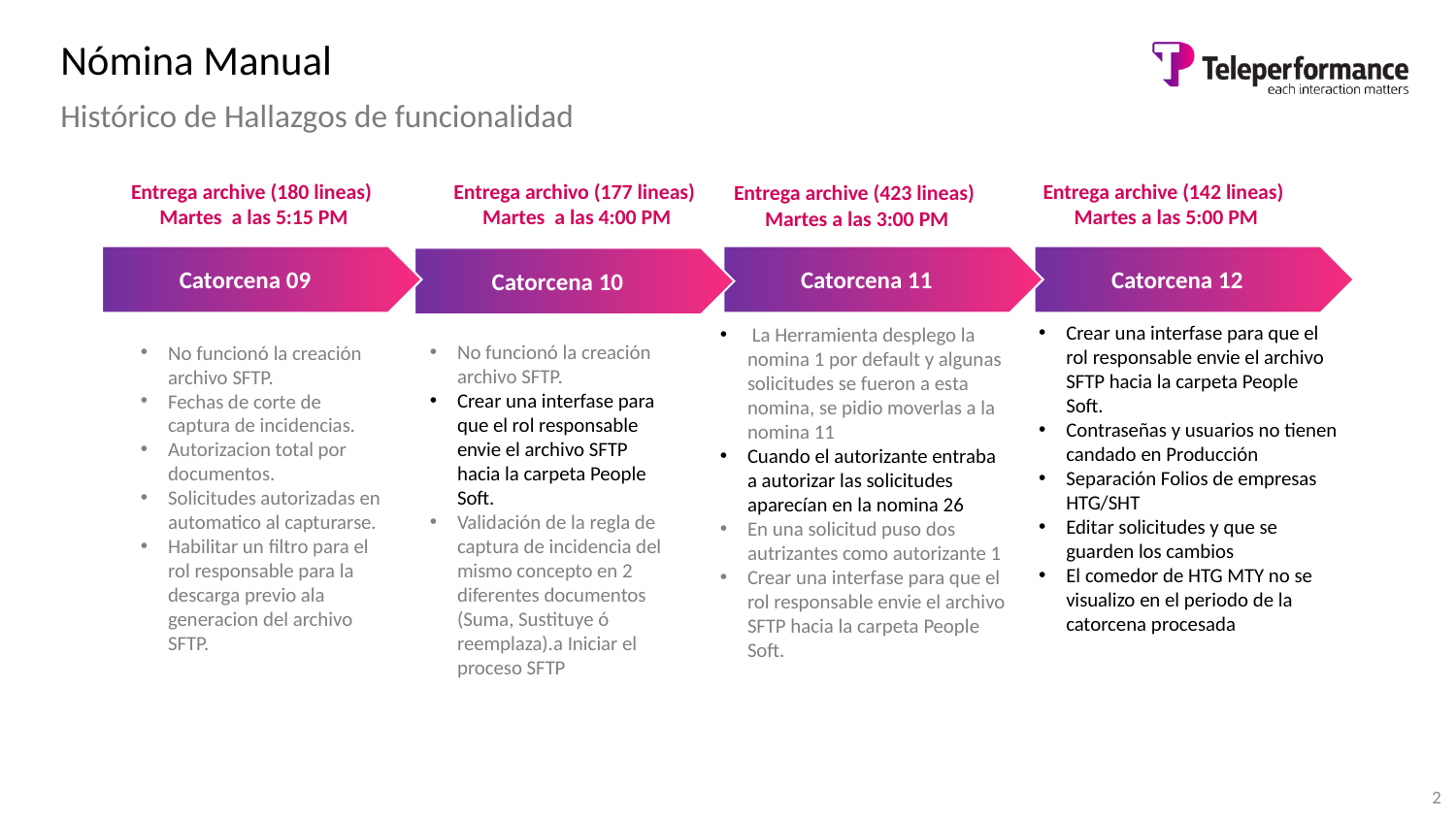

# Nómina Manual
Histórico de Hallazgos de funcionalidad
Entrega archivo (177 lineas)
 Martes  a las 4:00 PM
Entrega archive (180 lineas)
 Martes  a las 5:15 PM
Entrega archive (142 lineas)
 Martes a las 5:00 PM
Entrega archive (423 lineas)
 Martes a las 3:00 PM
Catorcena 09
Catorcena 11
Catorcena 12
Catorcena 10
Crear una interfase para que el rol responsable envie el archivo SFTP hacia la carpeta People Soft.
Contraseñas y usuarios no tienen candado en Producción
Separación Folios de empresas HTG/SHT
Editar solicitudes y que se guarden los cambios
El comedor de HTG MTY no se visualizo en el periodo de la catorcena procesada
 La Herramienta desplego la nomina 1 por default y algunas solicitudes se fueron a esta nomina, se pidio moverlas a la nomina 11
Cuando el autorizante entraba a autorizar las solicitudes aparecían en la nomina 26
En una solicitud puso dos autrizantes como autorizante 1
Crear una interfase para que el rol responsable envie el archivo SFTP hacia la carpeta People Soft.

No funcionó la creación archivo SFTP.
Fechas de corte de captura de incidencias.
Autorizacion total por documentos.
Solicitudes autorizadas en automatico al capturarse.
Habilitar un filtro para el rol responsable para la descarga previo ala generacion del archivo SFTP.
No funcionó la creación archivo SFTP.
Crear una interfase para que el rol responsable envie el archivo SFTP hacia la carpeta People Soft.
Validación de la regla de captura de incidencia del mismo concepto en 2 diferentes documentos (Suma, Sustituye ó reemplaza).a Iniciar el proceso SFTP
2